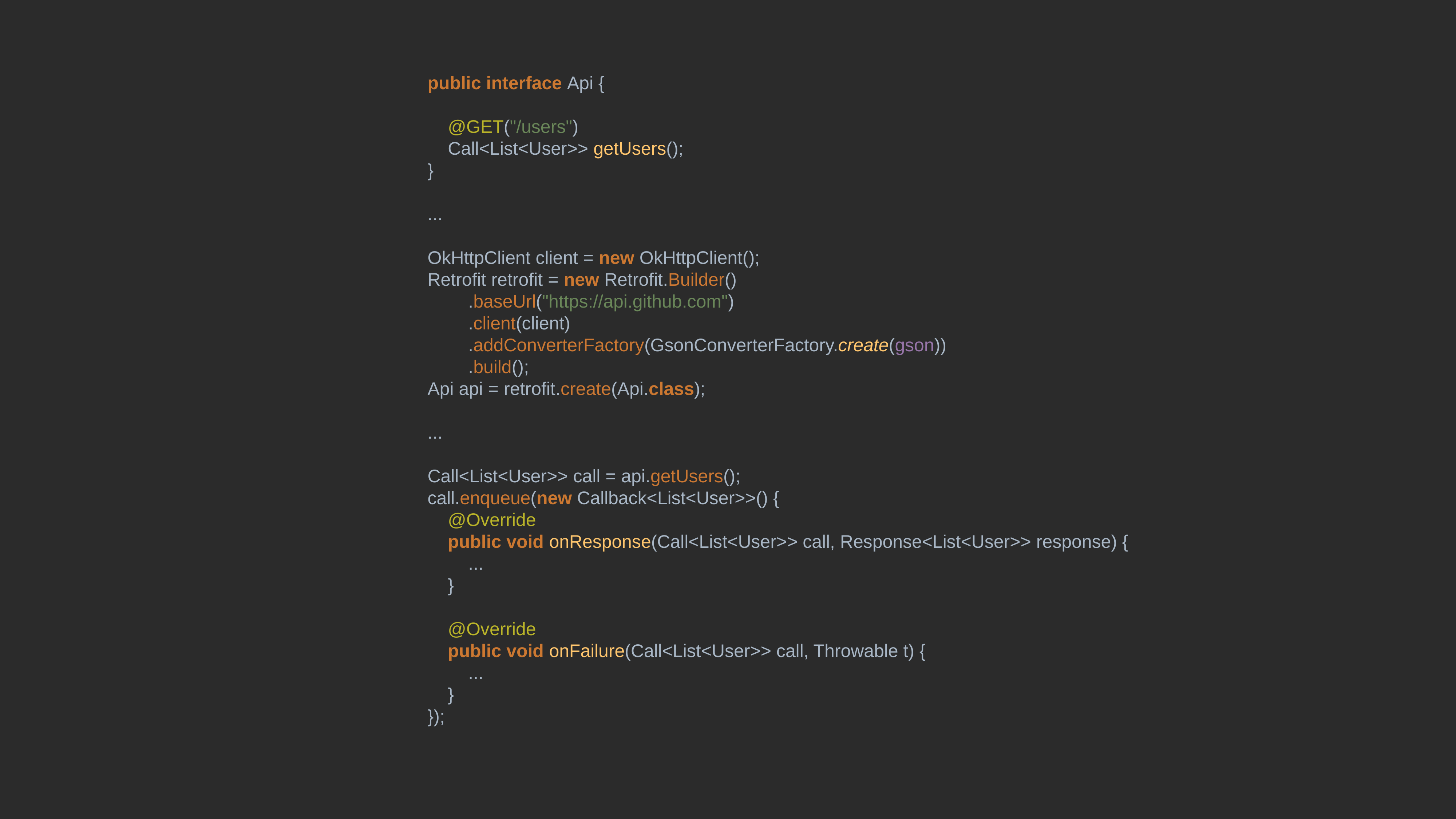

public interface Api {

    @GET("/users")
    Call<List<User>> getUsers();
}

...

OkHttpClient client = new OkHttpClient();
Retrofit retrofit = new Retrofit.Builder()
        .baseUrl("https://api.github.com")
        .client(client)
        .addConverterFactory(GsonConverterFactory.create(gson))
        .build();
Api api = retrofit.create(Api.class);

...

Call<List<User>> call = api.getUsers();
call.enqueue(new Callback<List<User>>() {
    @Override
    public void onResponse(Call<List<User>> call, Response<List<User>> response) {
        ...
    }

    @Override
    public void onFailure(Call<List<User>> call, Throwable t) {
        ...
    }
});